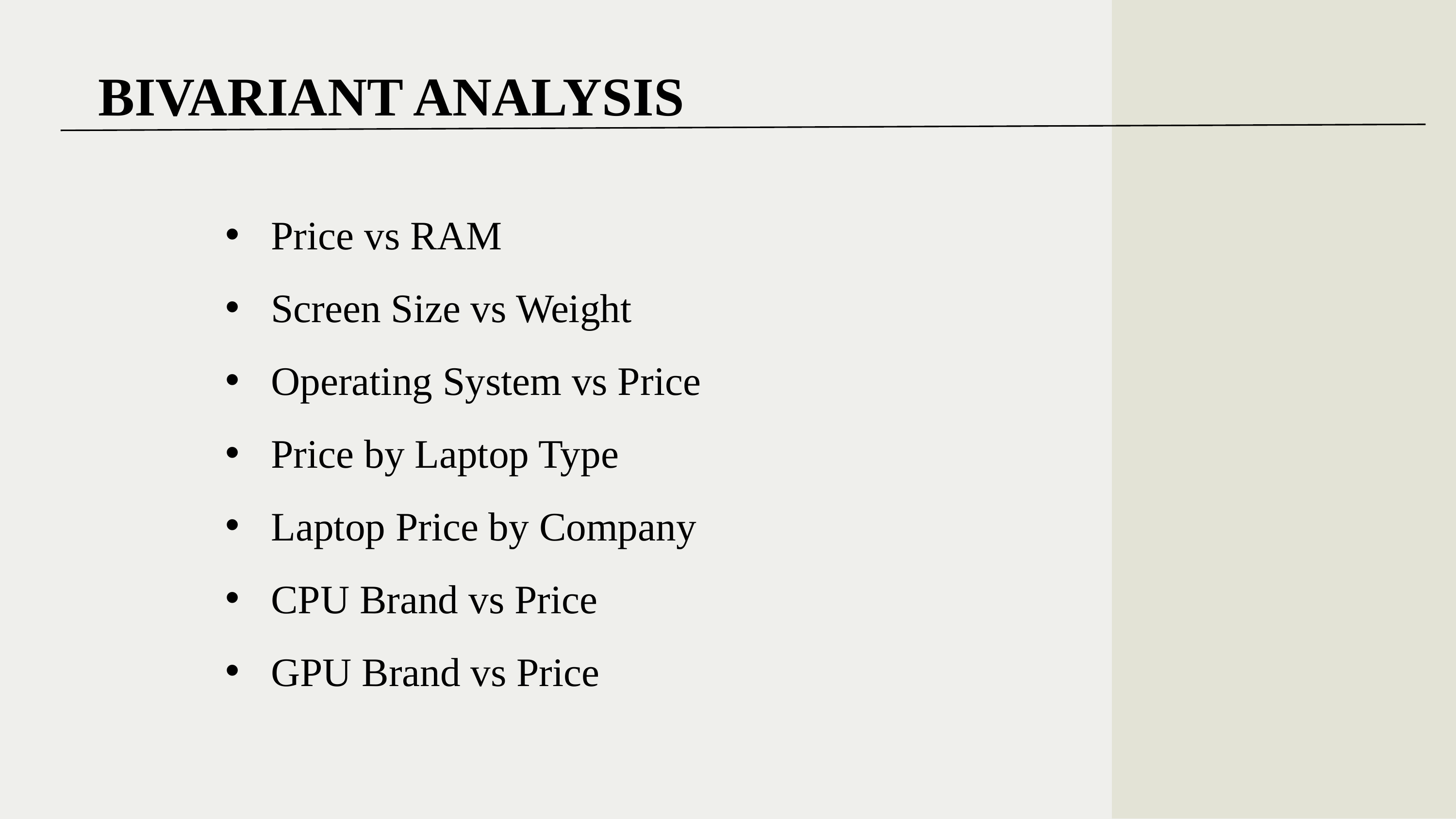

BIVARIANT ANALYSIS

Price vs RAM
Screen Size vs Weight
Operating System vs Price
Price by Laptop Type
Laptop Price by Company
CPU Brand vs Price
GPU Brand vs Price